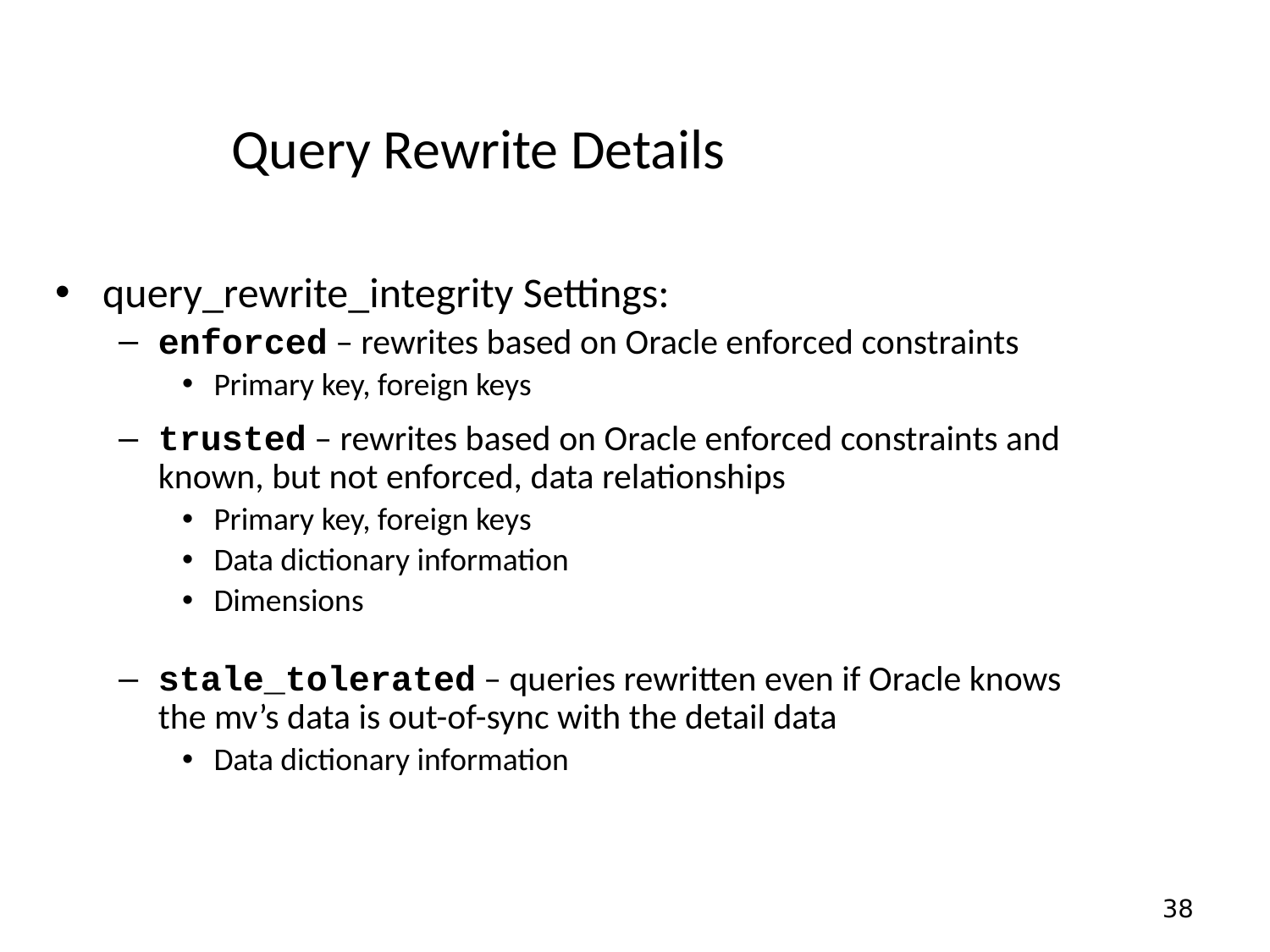

# Query Rewrite Details
query_rewrite_integrity Settings:
enforced – rewrites based on Oracle enforced constraints
Primary key, foreign keys

trusted – rewrites based on Oracle enforced constraints and known, but not enforced, data relationships
Primary key, foreign keys
Data dictionary information
Dimensions

stale_tolerated – queries rewritten even if Oracle knows the mv’s data is out-of-sync with the detail data
Data dictionary information
38